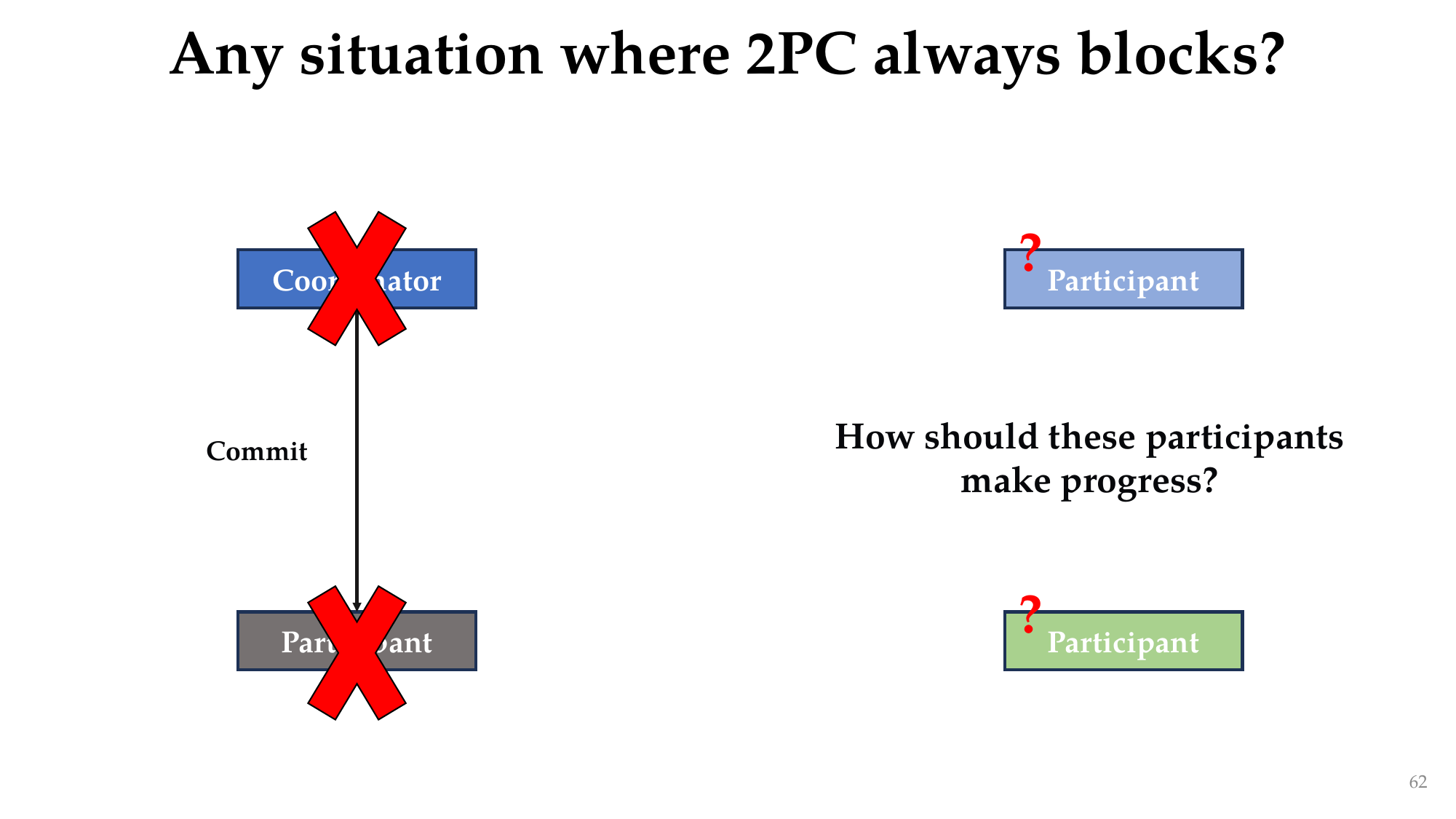

# Any situation where 2PC always blocks?

?
Participant
Coordinator
How should these participants make progress?
Commit

?
Participant
Participant
62